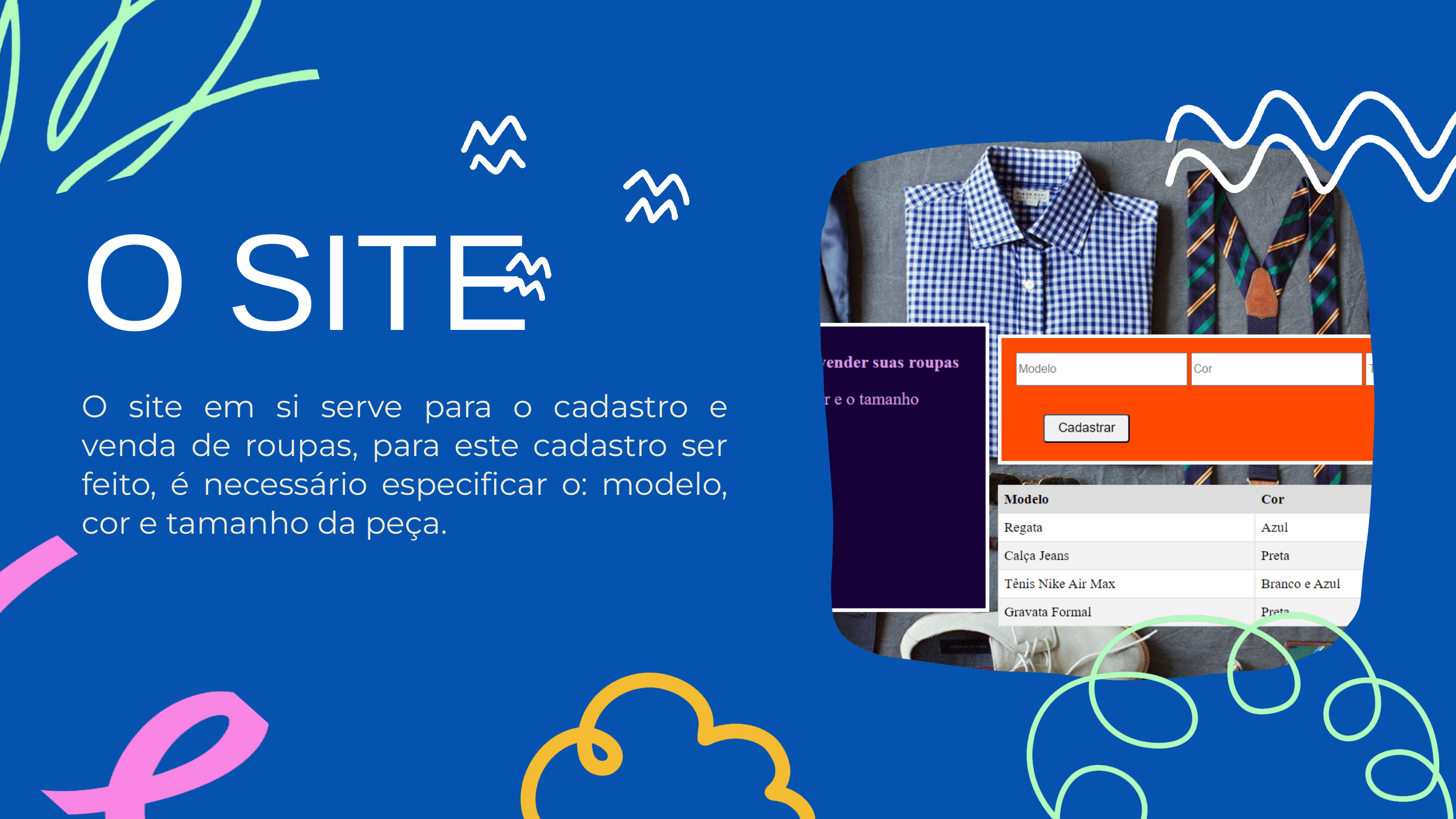

O SITE
O site em si serve para o cadastro e venda de roupas, para este cadastro ser feito, é necessário especificar o: modelo, cor e tamanho da peça.